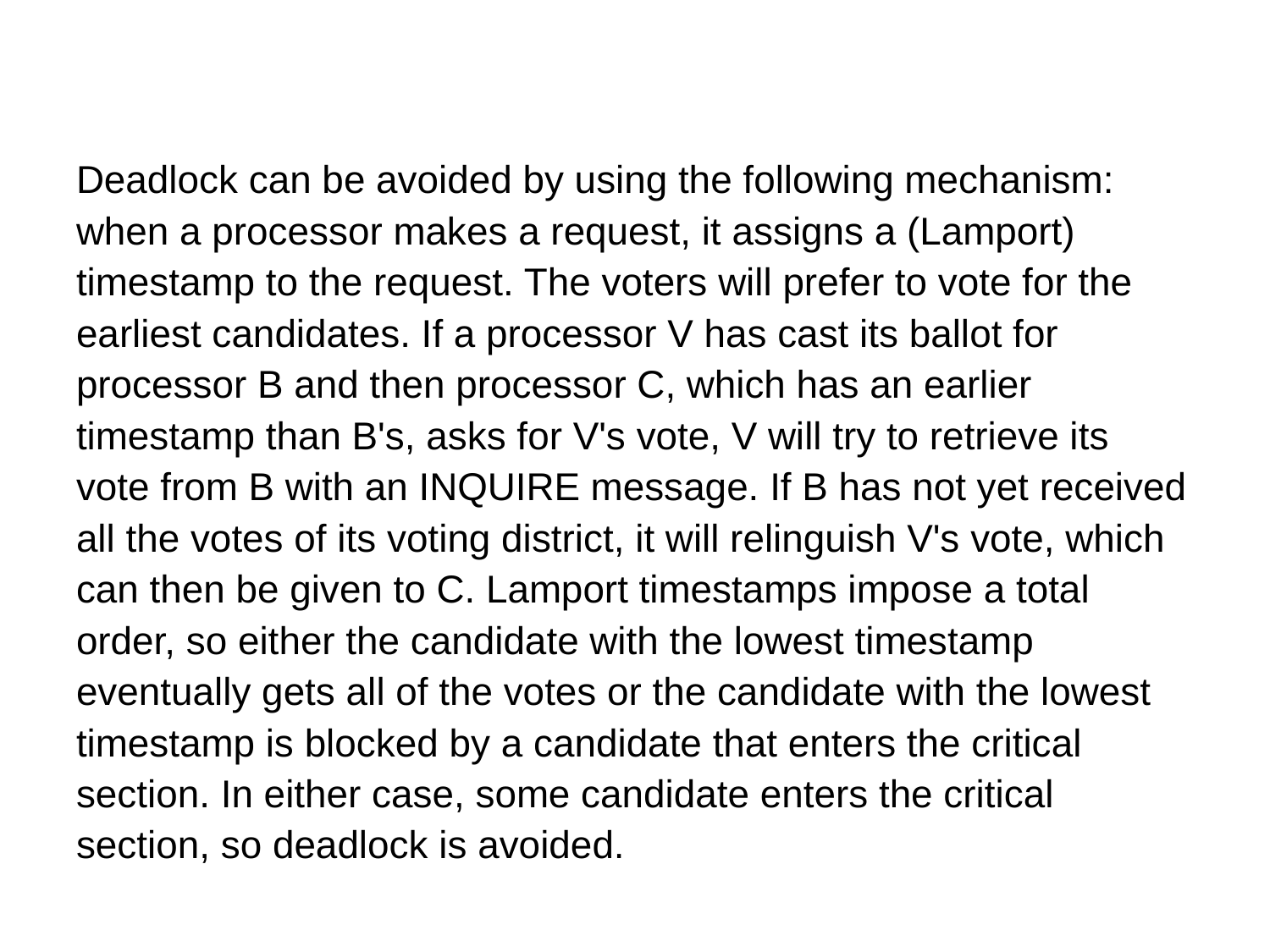

#
Deadlock can be avoided by using the following mechanism: when a processor makes a request, it assigns a (Lamport) timestamp to the request. The voters will prefer to vote for the earliest candidates. If a processor V has cast its ballot for processor B and then processor C, which has an earlier timestamp than B's, asks for V's vote, V will try to retrieve its vote from B with an INQUIRE message. If B has not yet received all the votes of its voting district, it will relinguish V's vote, which can then be given to C. Lamport timestamps impose a total order, so either the candidate with the lowest timestamp eventually gets all of the votes or the candidate with the lowest timestamp is blocked by a candidate that enters the critical section. In either case, some candidate enters the critical section, so deadlock is avoided.